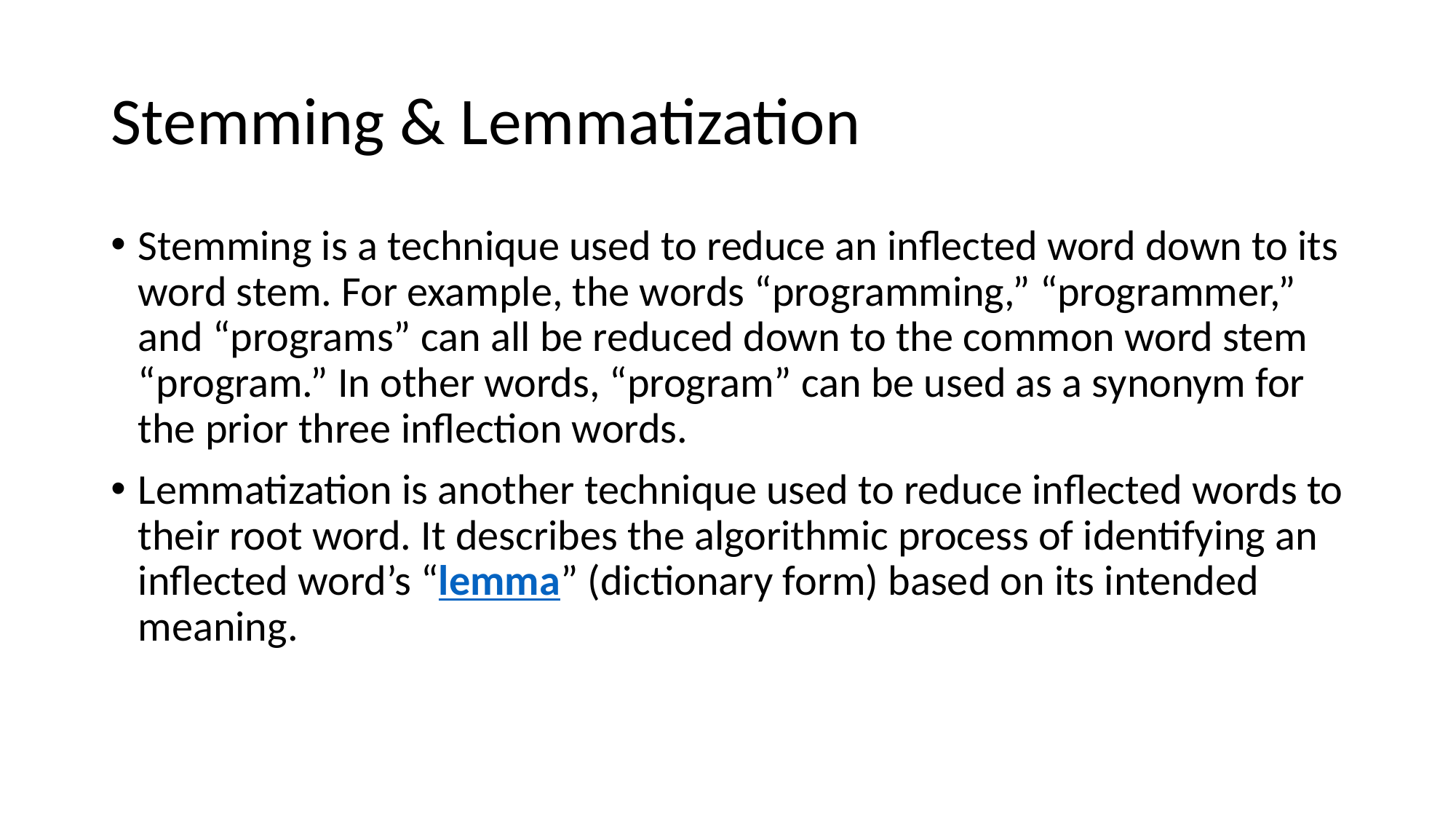

# Stemming & Lemmatization
Stemming is a technique used to reduce an inflected word down to its word stem. For example, the words “programming,” “programmer,” and “programs” can all be reduced down to the common word stem “program.” In other words, “program” can be used as a synonym for the prior three inflection words.
Lemmatization is another technique used to reduce inflected words to their root word. It describes the algorithmic process of identifying an inflected word’s “lemma” (dictionary form) based on its intended meaning.